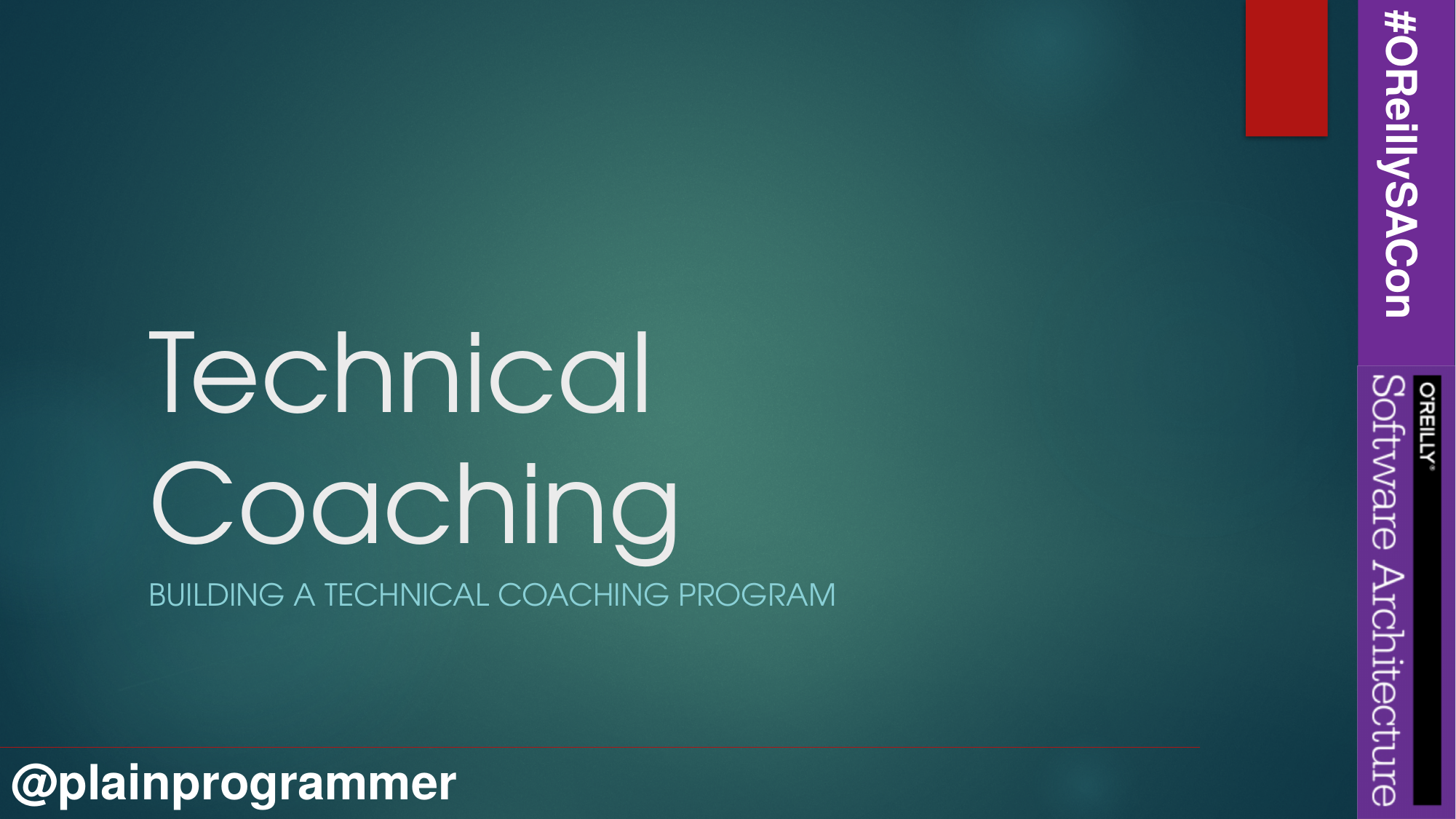

# Technical Coaching
Building a technical coaching program